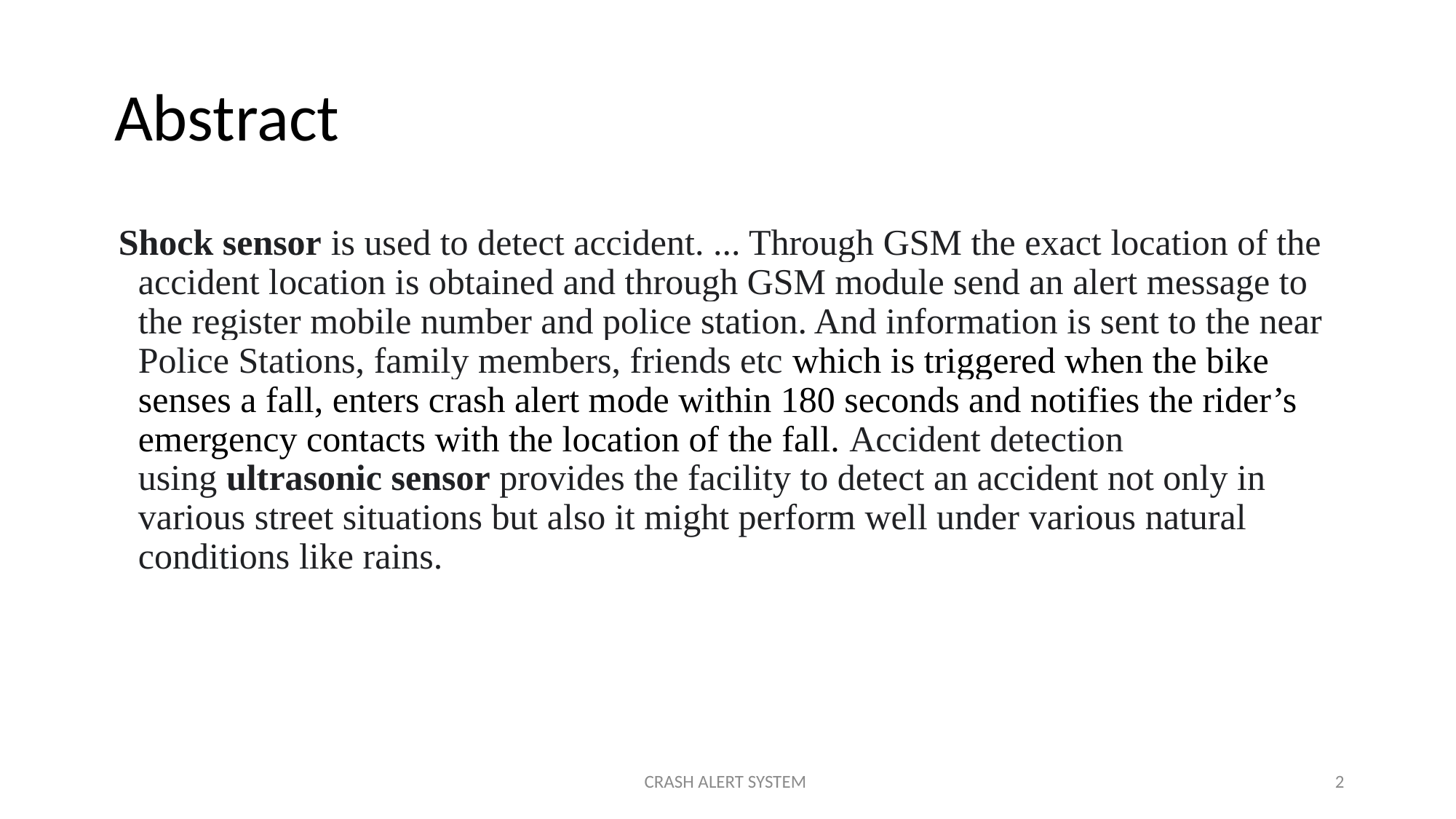

# Abstract
 Shock sensor is used to detect accident. ... Through GSM the exact location of the accident location is obtained and through GSM module send an alert message to the register mobile number and police station. And information is sent to the near Police Stations, family members, friends etc which is triggered when the bike senses a fall, enters crash alert mode within 180 seconds and notifies the rider’s emergency contacts with the location of the fall. Accident detection using ultrasonic sensor provides the facility to detect an accident not only in various street situations but also it might perform well under various natural conditions like rains.

CRASH ALERT SYSTEM
2